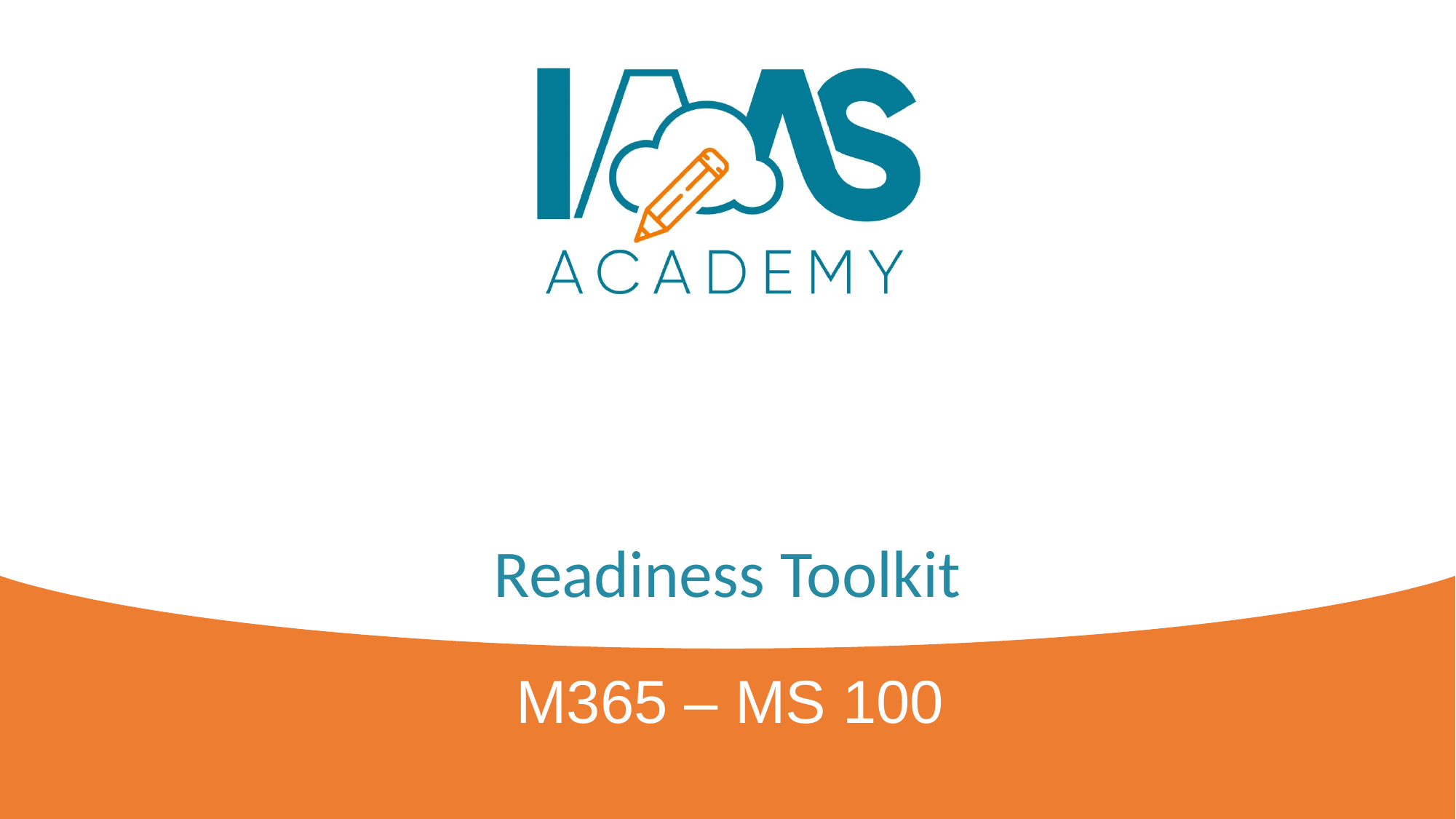

# Readiness Toolkit
M365 – MS 100